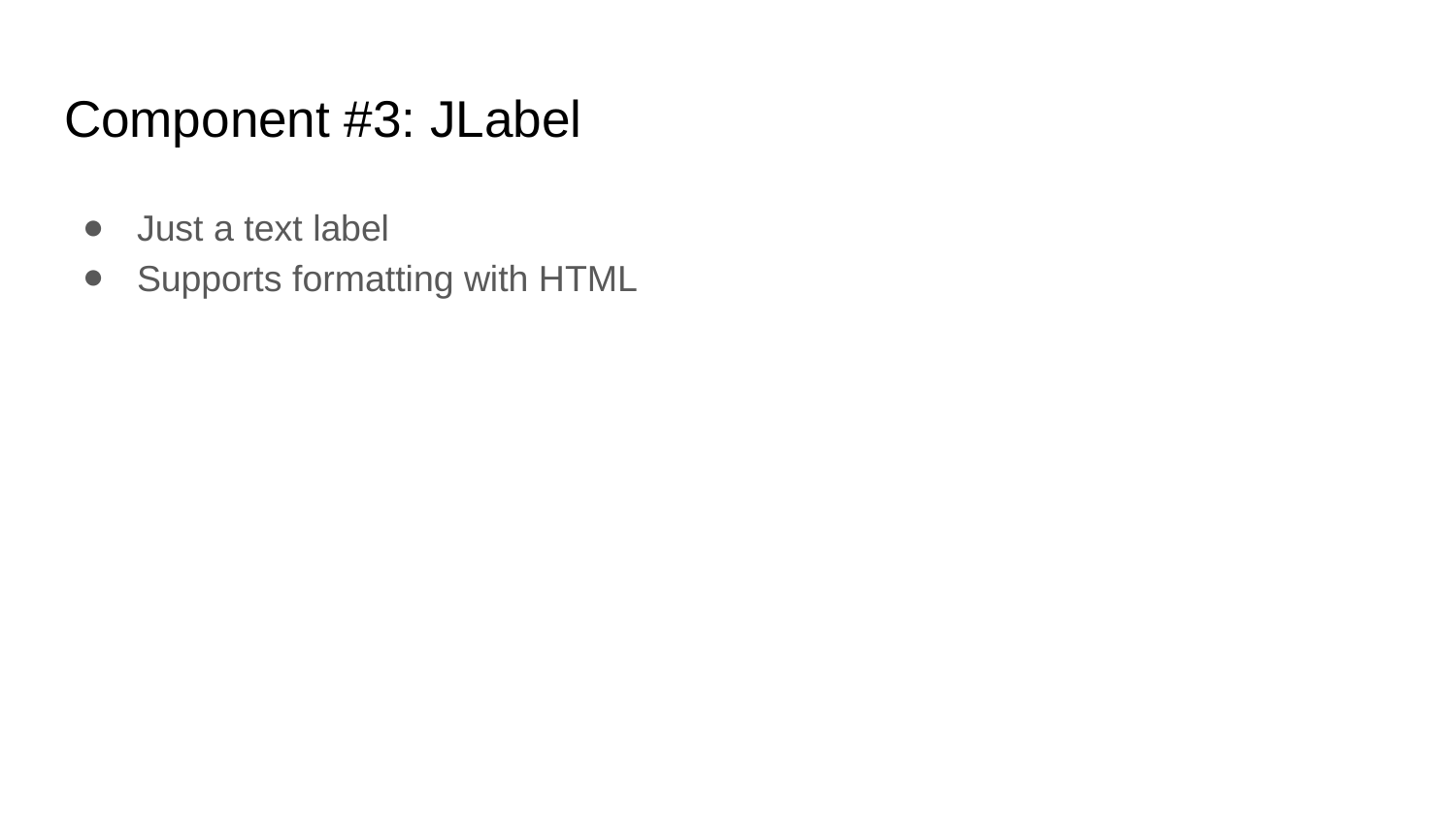

# Component #3: JLabel
Just a text label
Supports formatting with HTML